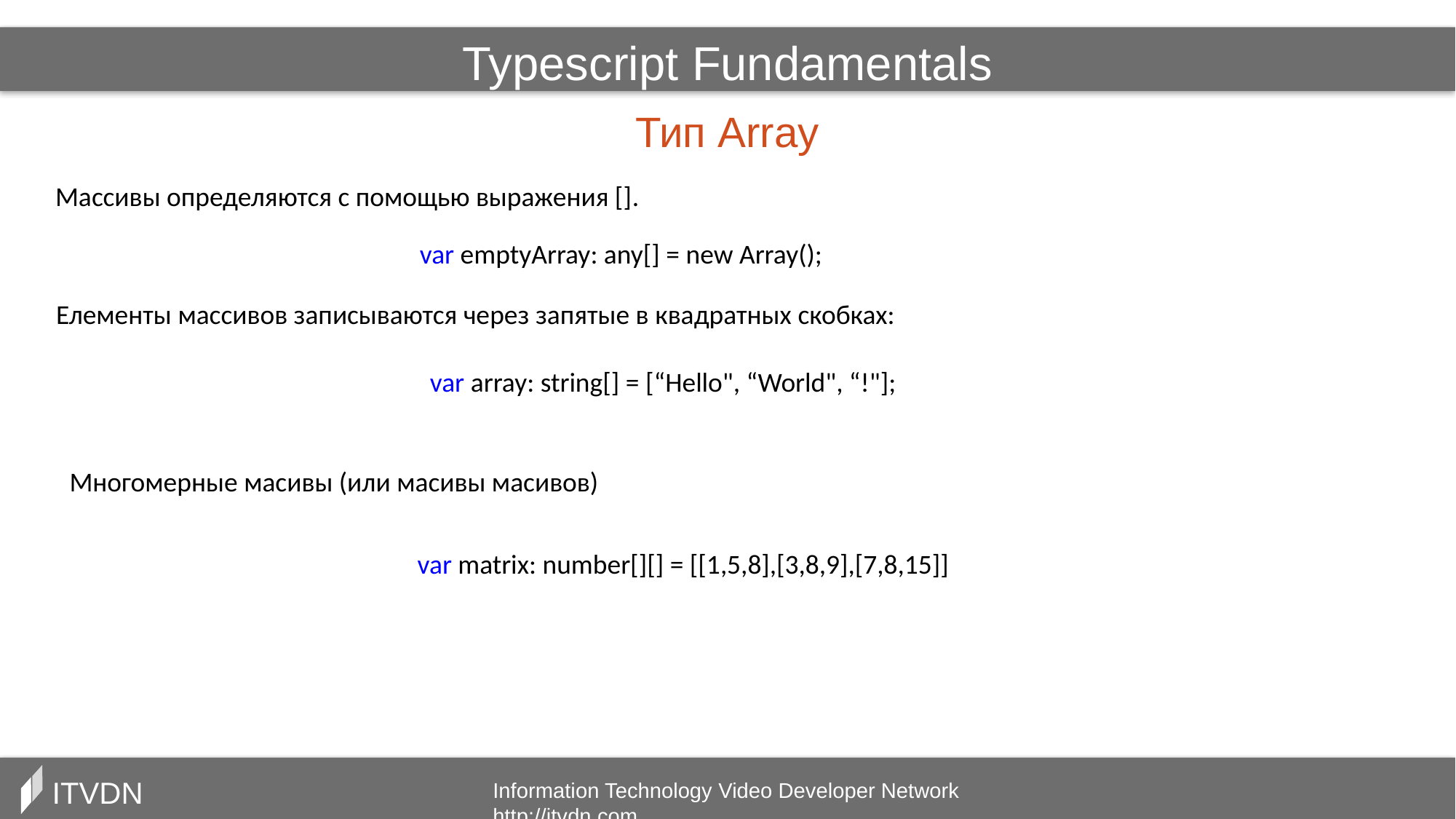

Typescript Fundamentals
Тип Array
Массивы определяются с помощью выражения [].
var emptyArray: any[] = new Array();
Елементы массивов записываются через запятые в квадратных скобках:
var array: string[] = [“Hello", “World", “!"];
Многомерные масивы (или масивы масивов)
var matrix: number[][] = [[1,5,8],[3,8,9],[7,8,15]]

ITVDN
Information Technology Video Developer Network                                                       http://itvdn.com